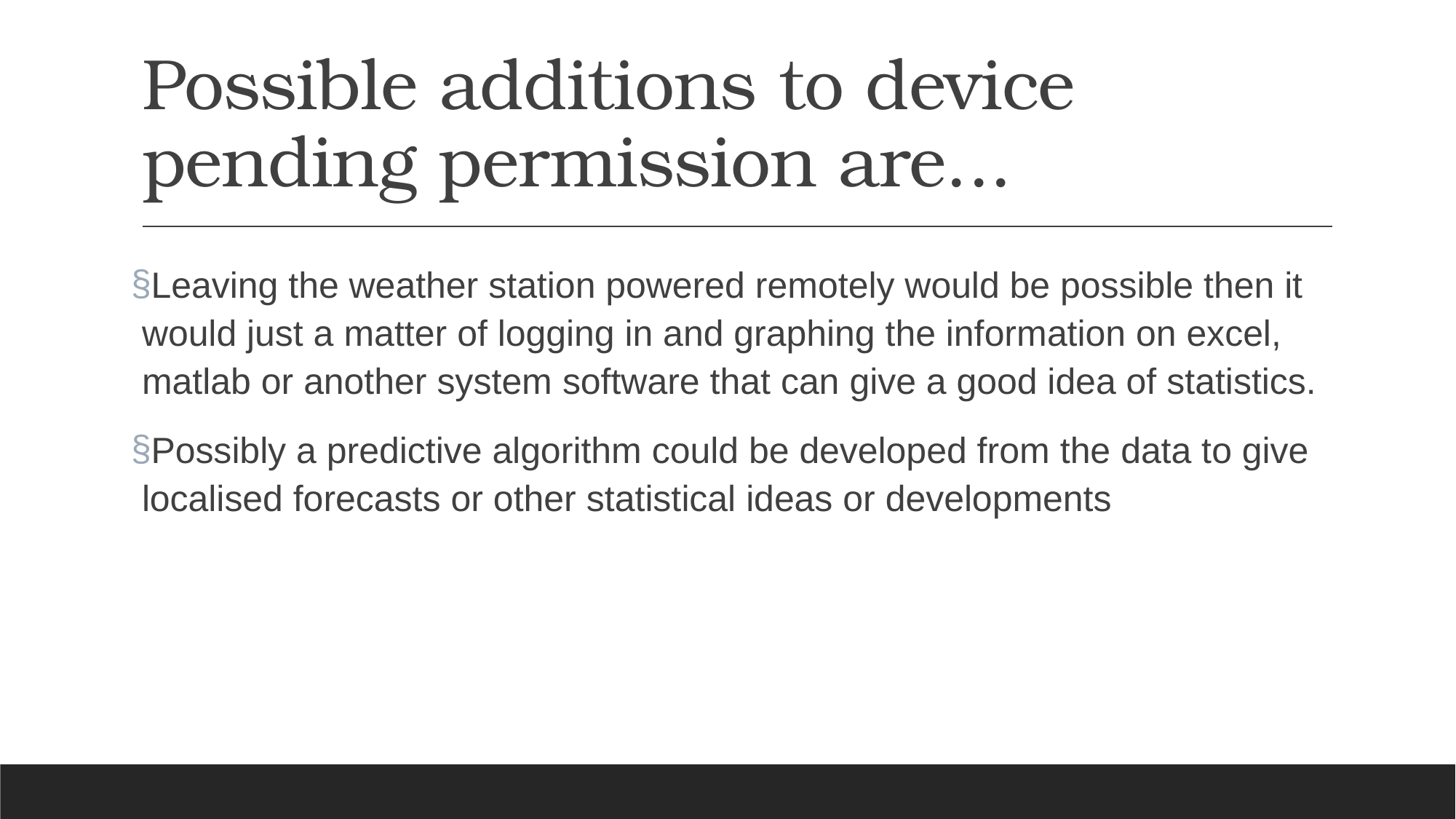

# Possible additions to device pending permission are...
Leaving the weather station powered remotely would be possible then it would just a matter of logging in and graphing the information on excel, matlab or another system software that can give a good idea of statistics.
Possibly a predictive algorithm could be developed from the data to give localised forecasts or other statistical ideas or developments